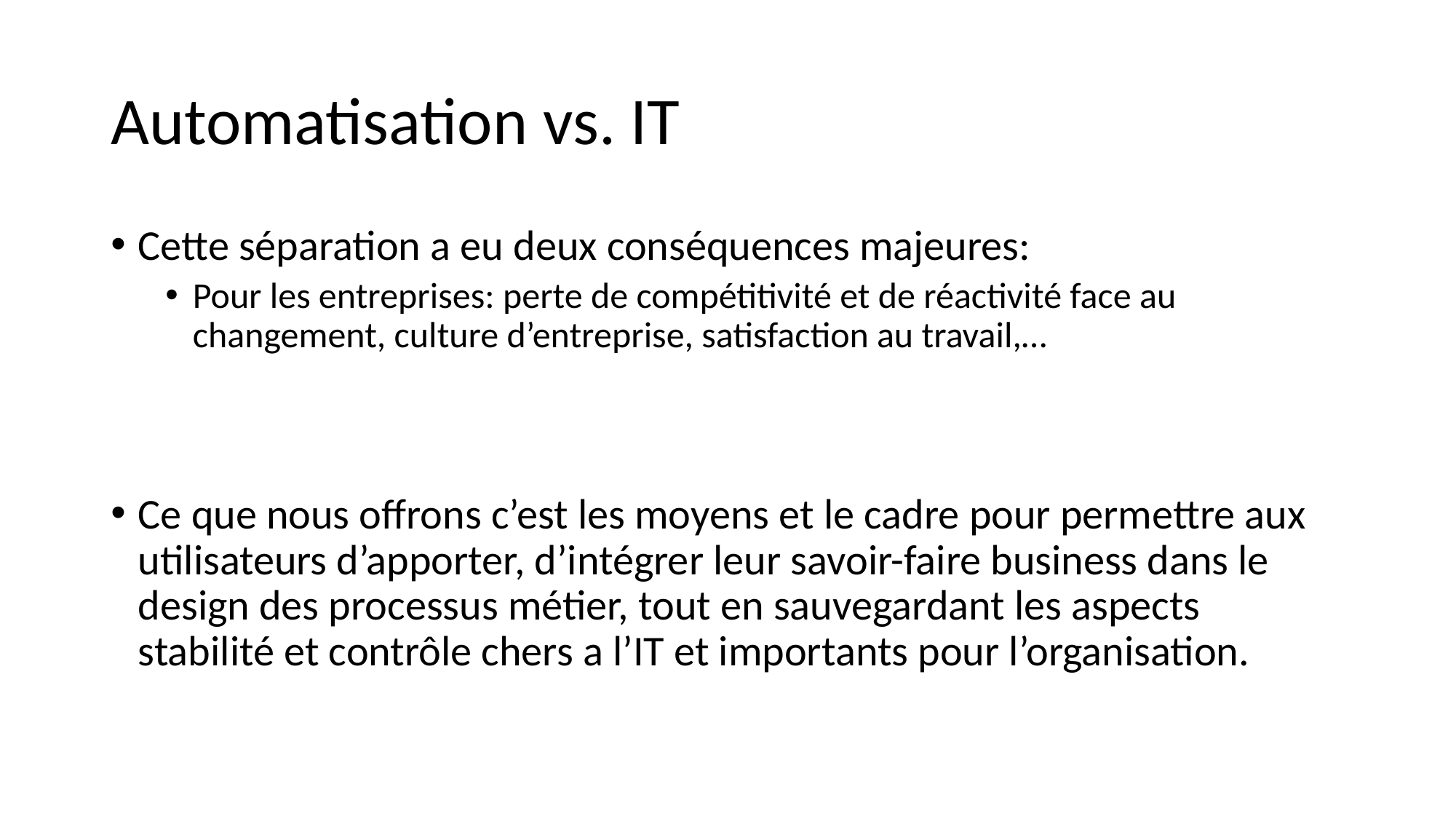

# Automatisation vs. IT
Cette séparation a eu deux conséquences majeures:
Pour les entreprises: perte de compétitivité et de réactivité face au changement, culture d’entreprise, satisfaction au travail,…

Ce que nous offrons c’est les moyens et le cadre pour permettre aux utilisateurs d’apporter, d’intégrer leur savoir-faire business dans le design des processus métier, tout en sauvegardant les aspects stabilité et contrôle chers a l’IT et importants pour l’organisation.